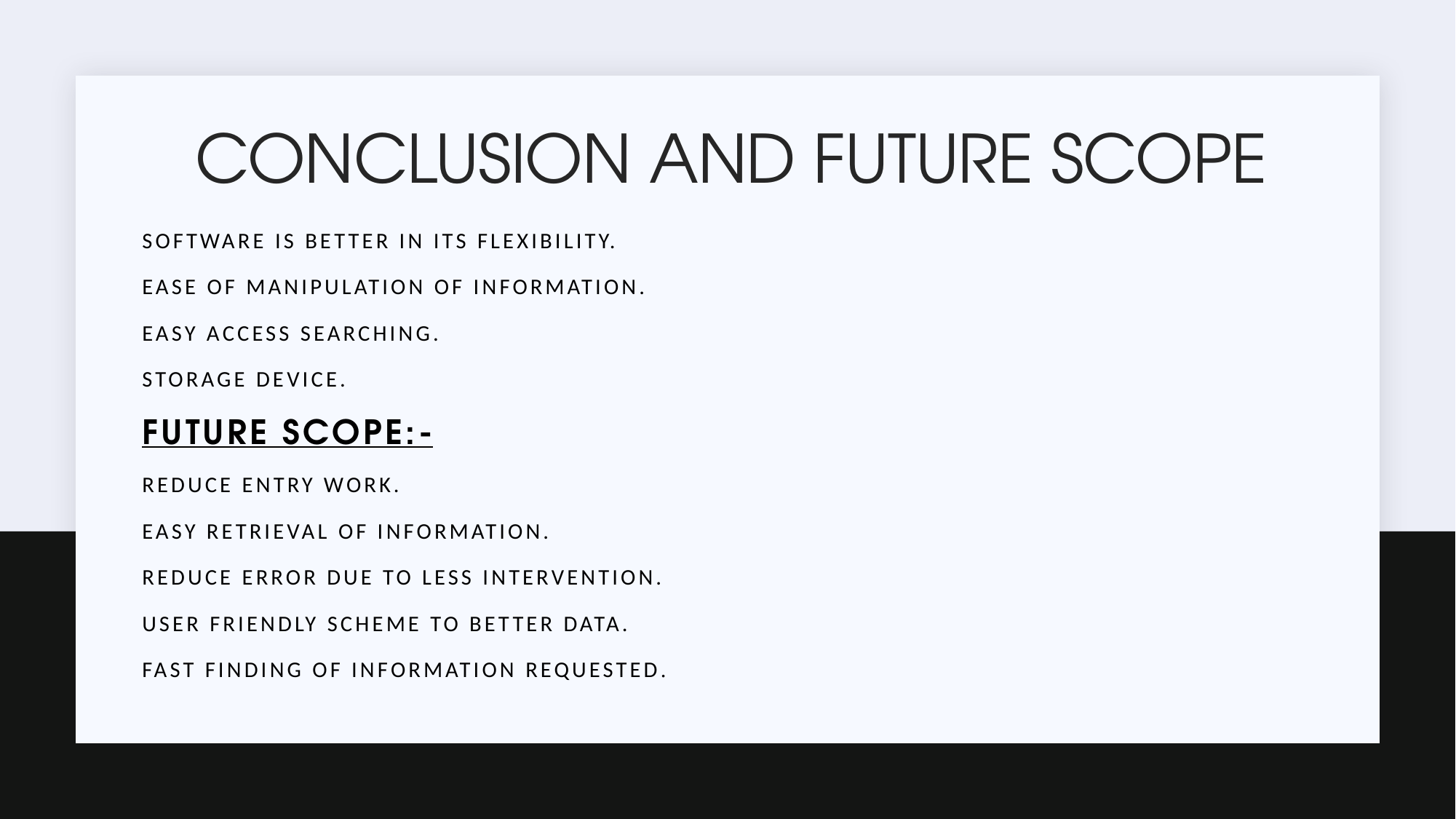

# Conclusion and future scope
software is better in its flexibility.
Ease of manipulation of information.
Easy access searching.
Storage device.
FUTURE SCOPE:-
Reduce entry work.
Easy retrieval of information.
Reduce error due to less intervention.
User friendly scheme to better data.
Fast finding of information requested.